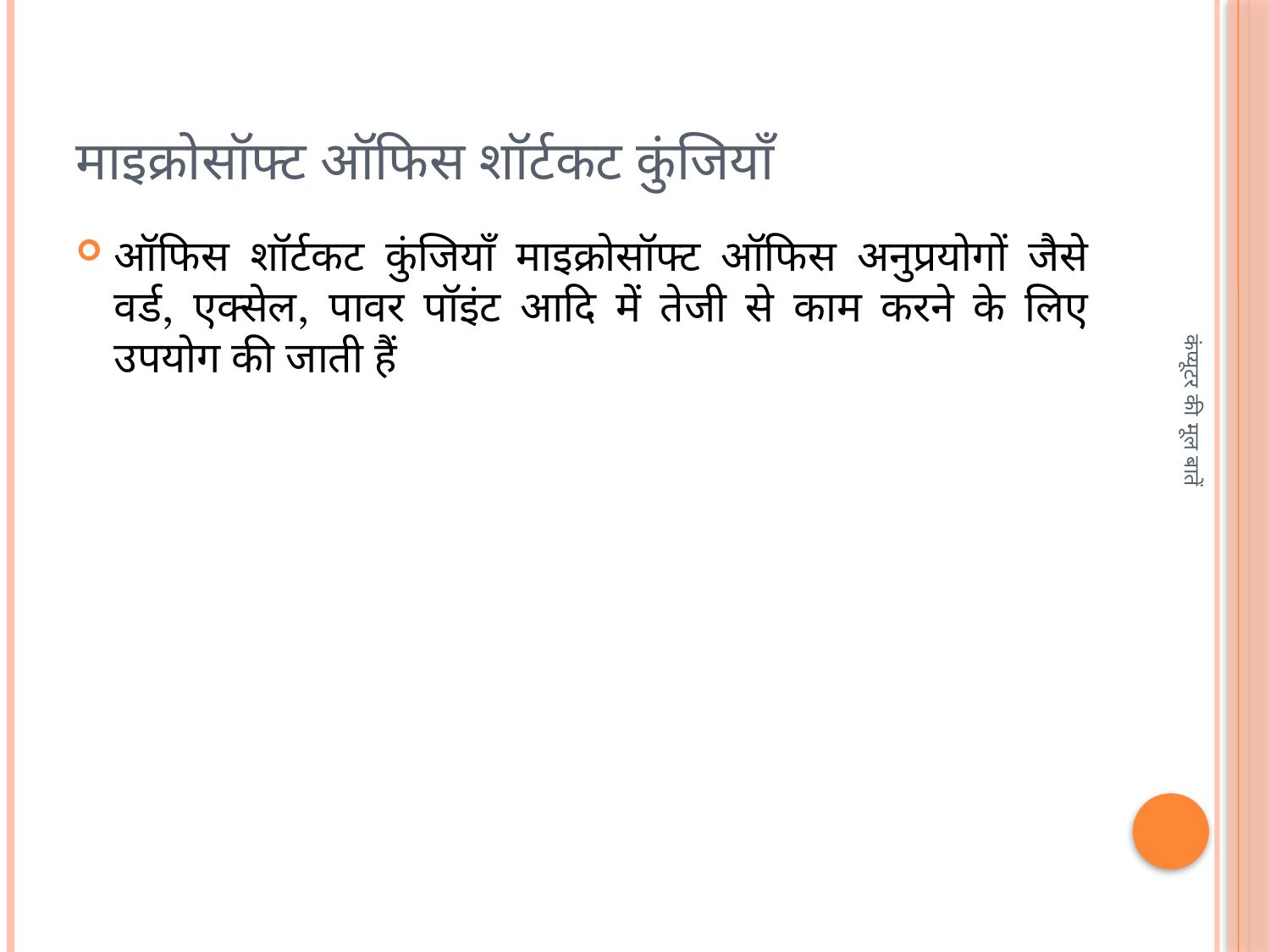

# माइक्रोसॉफ्ट ऑफिस शॉर्टकट कुंजियाँ
ऑफिस शॉर्टकट कुंजियाँ माइक्रोसॉफ्ट ऑफिस अनुप्रयोगों जैसे वर्ड, एक्सेल, पावर पॉइंट आदि में तेजी से काम करने के लिए उपयोग की जाती हैं
कंप्यूटर की मूल बातें
77